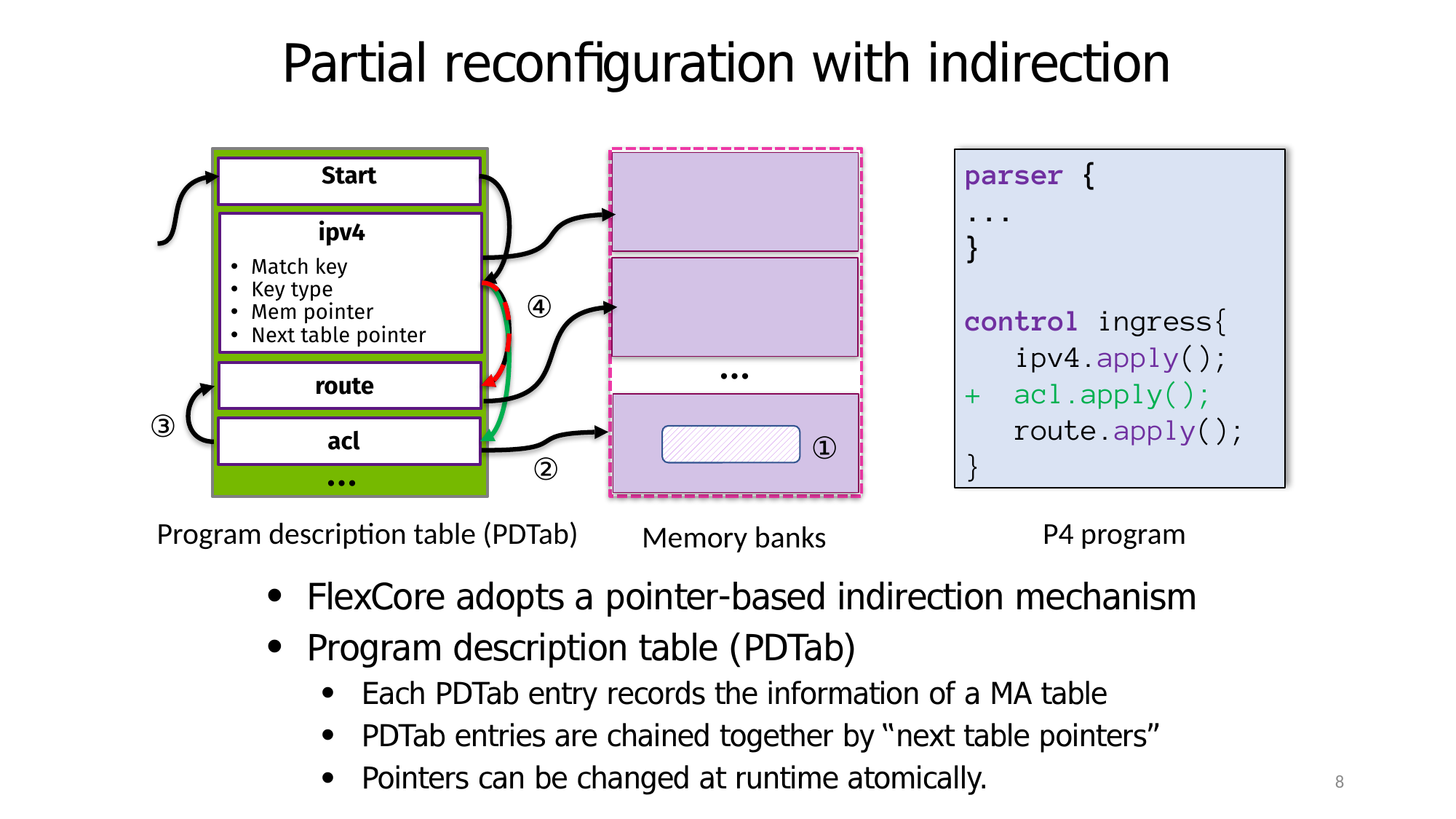

Partial reconfiguration with indirection

。。。

…

parser {
...
}

control ingress{
   ipv4.apply();
+  acl.apply();
   route.apply();
}
Start

Match key
Key type
Mem pointer
Next table pointer
ipv4
④

route
③

acl

①
…
②
Program description table (PDTab)
P4 program
Memory banks
FlexCore adopts a pointer-based indirection mechanism
Program description table (PDTab)
Each PDTab entry records the information of a MA table
PDTab entries are chained together by “next table pointers”
Pointers can be changed at runtime atomically.
8